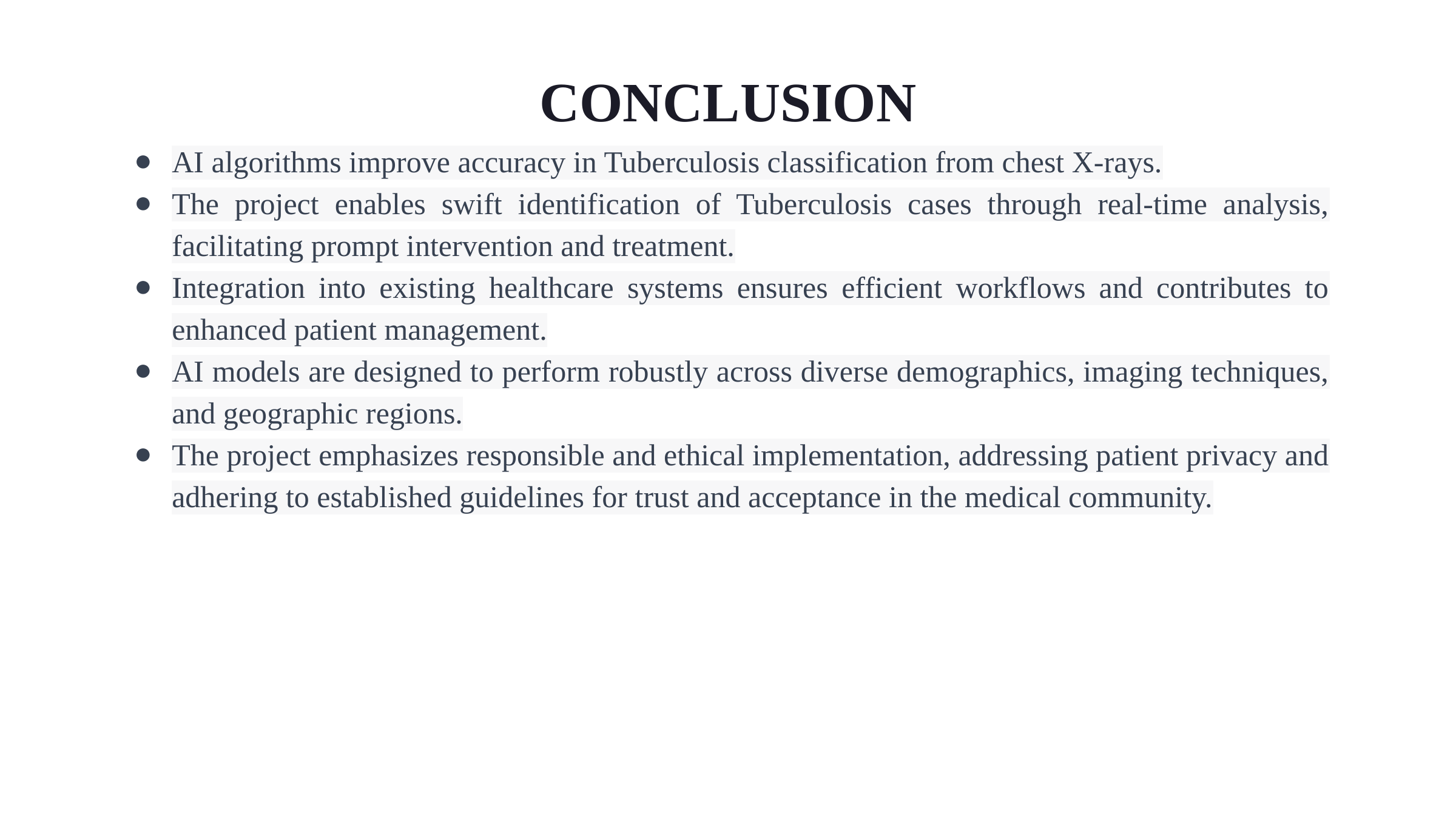

CONCLUSION
AI algorithms improve accuracy in Tuberculosis classification from chest X-rays.
The project enables swift identification of Tuberculosis cases through real-time analysis, facilitating prompt intervention and treatment.
Integration into existing healthcare systems ensures efficient workflows and contributes to enhanced patient management.
AI models are designed to perform robustly across diverse demographics, imaging techniques, and geographic regions.
The project emphasizes responsible and ethical implementation, addressing patient privacy and adhering to established guidelines for trust and acceptance in the medical community.